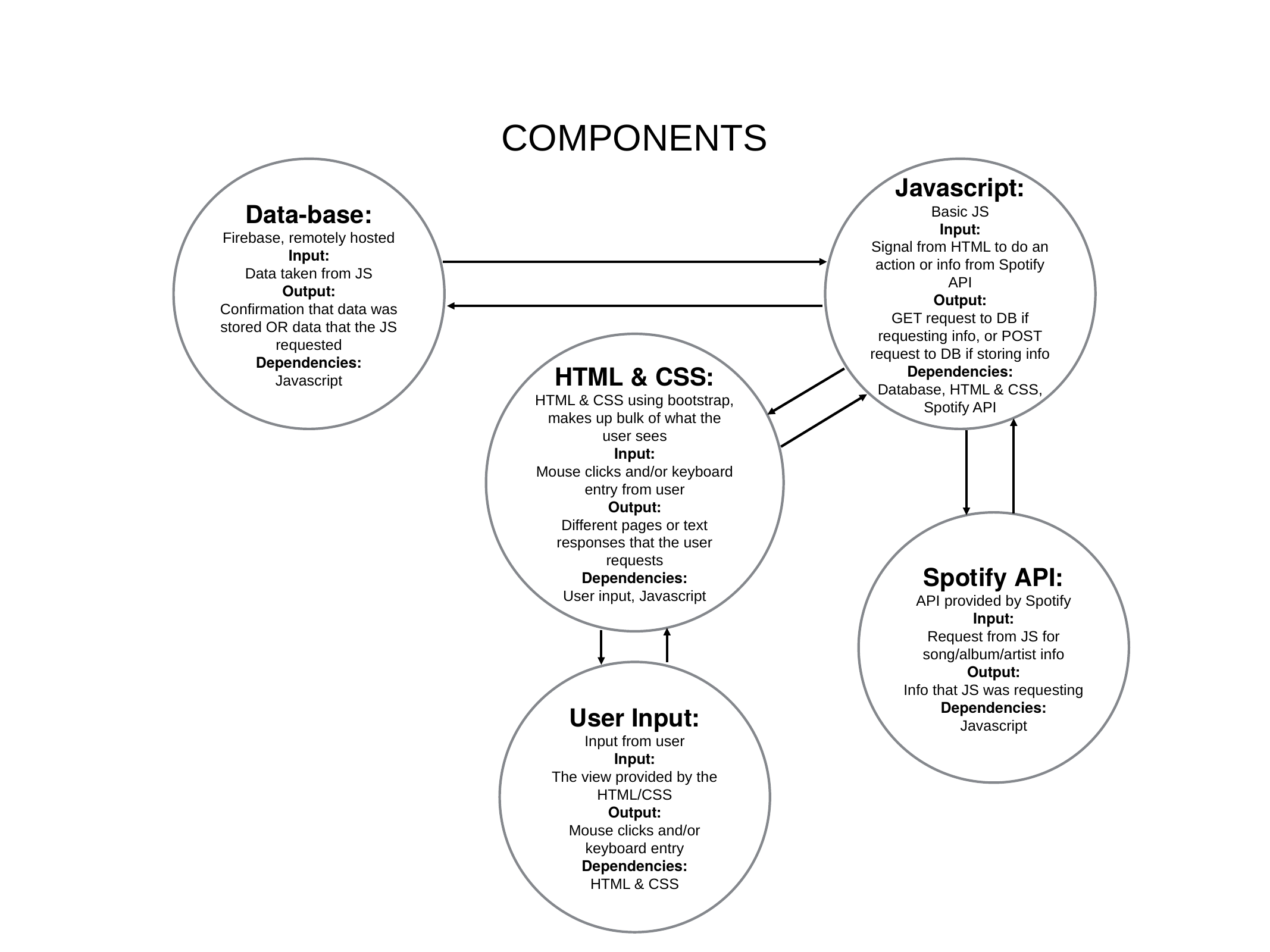

# COMPONENTS
Data-base:
Firebase, remotely hosted
Input:
Data taken from JS
Output:
Confirmation that data was stored OR data that the JS requested
Dependencies:
Javascript
Javascript:
Basic JS
Input:
Signal from HTML to do an action or info from Spotify API
Output:
GET request to DB if requesting info, or POST request to DB if storing info
Dependencies:
Database, HTML & CSS, Spotify API

HTML & CSS:
HTML & CSS using bootstrap, makes up bulk of what the user sees
Input:
Mouse clicks and/or keyboard entry from user
Output:
Different pages or text responses that the user requests
Dependencies:
User input, Javascript

Spotify API:
API provided by Spotify
Input:
Request from JS for song/album/artist info
Output:
Info that JS was requesting
Dependencies:
Javascript

User Input:
Input from user
Input:
The view provided by the HTML/CSS
Output:
Mouse clicks and/or keyboard entry
Dependencies:
HTML & CSS